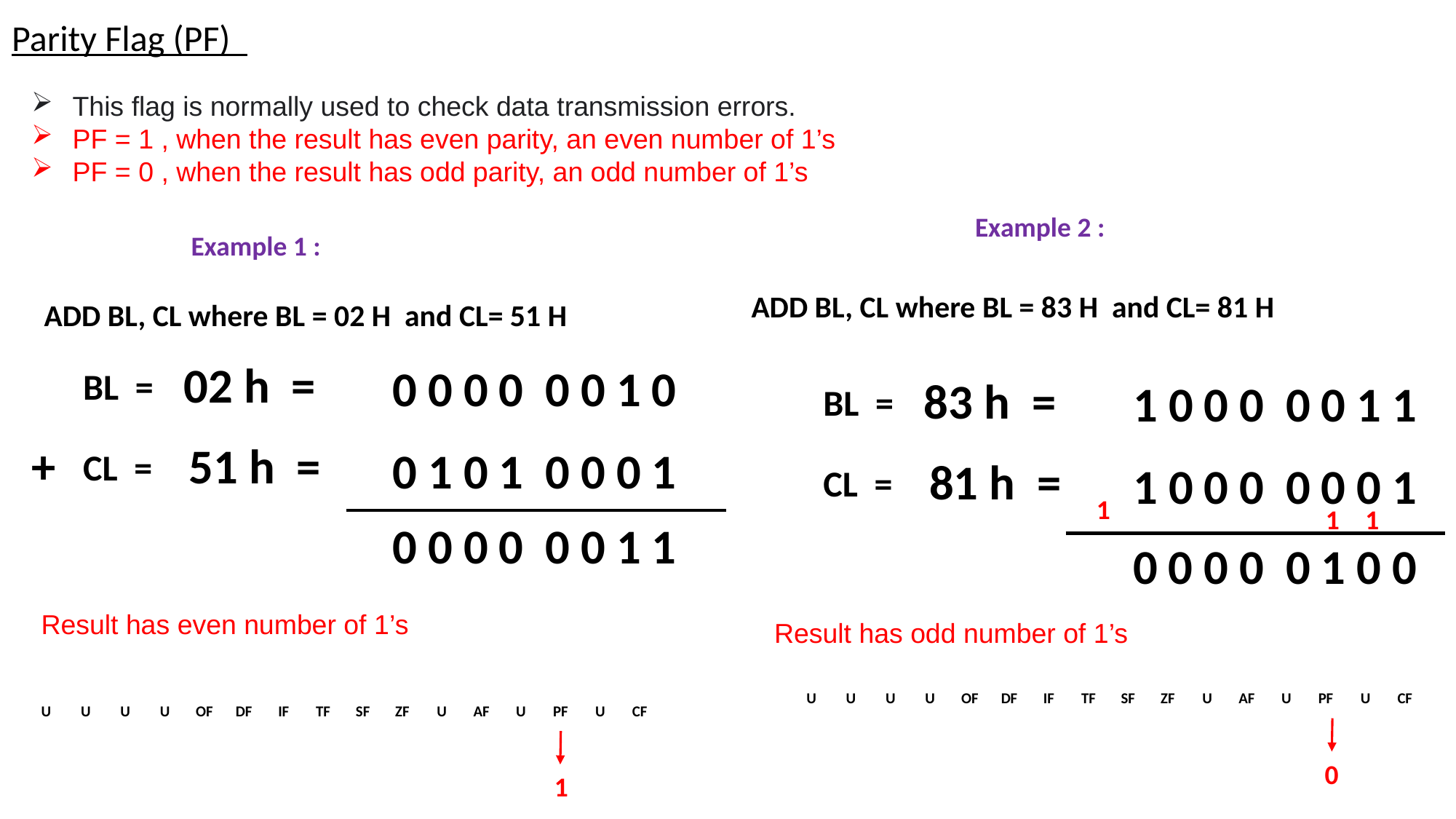

Parity Flag (PF)
This flag is normally used to check data transmission errors.
PF = 1 , when the result has even parity, an even number of 1’s
PF = 0 , when the result has odd parity, an odd number of 1’s

Example 2 :
Example 1 :
ADD BL, CL where BL = 83 H  and CL= 81 H
ADD BL, CL where BL = 02 H  and CL= 51 H
02 h  =
0 0 0 0  0 0 1 0
BL  =
83 h  =
1 0 0 0  0 0 1 1
BL  =
+
51 h  =
0 1 0 1  0 0 0 1
CL  =
81 h  =
1 0 0 0  0 0 0 1
CL  =
1
1
1
0 0 0 0  0 0 1 1
0 0 0 0  0 1 0 0
Result has even number of 1’s
Result has odd number of 1’s
| U | U | U | U | OF | DF | IF | TF | SF | ZF | U | AF | U | PF | U | CF |
| --- | --- | --- | --- | --- | --- | --- | --- | --- | --- | --- | --- | --- | --- | --- | --- |
| U | U | U | U | OF | DF | IF | TF | SF | ZF | U | AF | U | PF | U | CF |
| --- | --- | --- | --- | --- | --- | --- | --- | --- | --- | --- | --- | --- | --- | --- | --- |
0
1